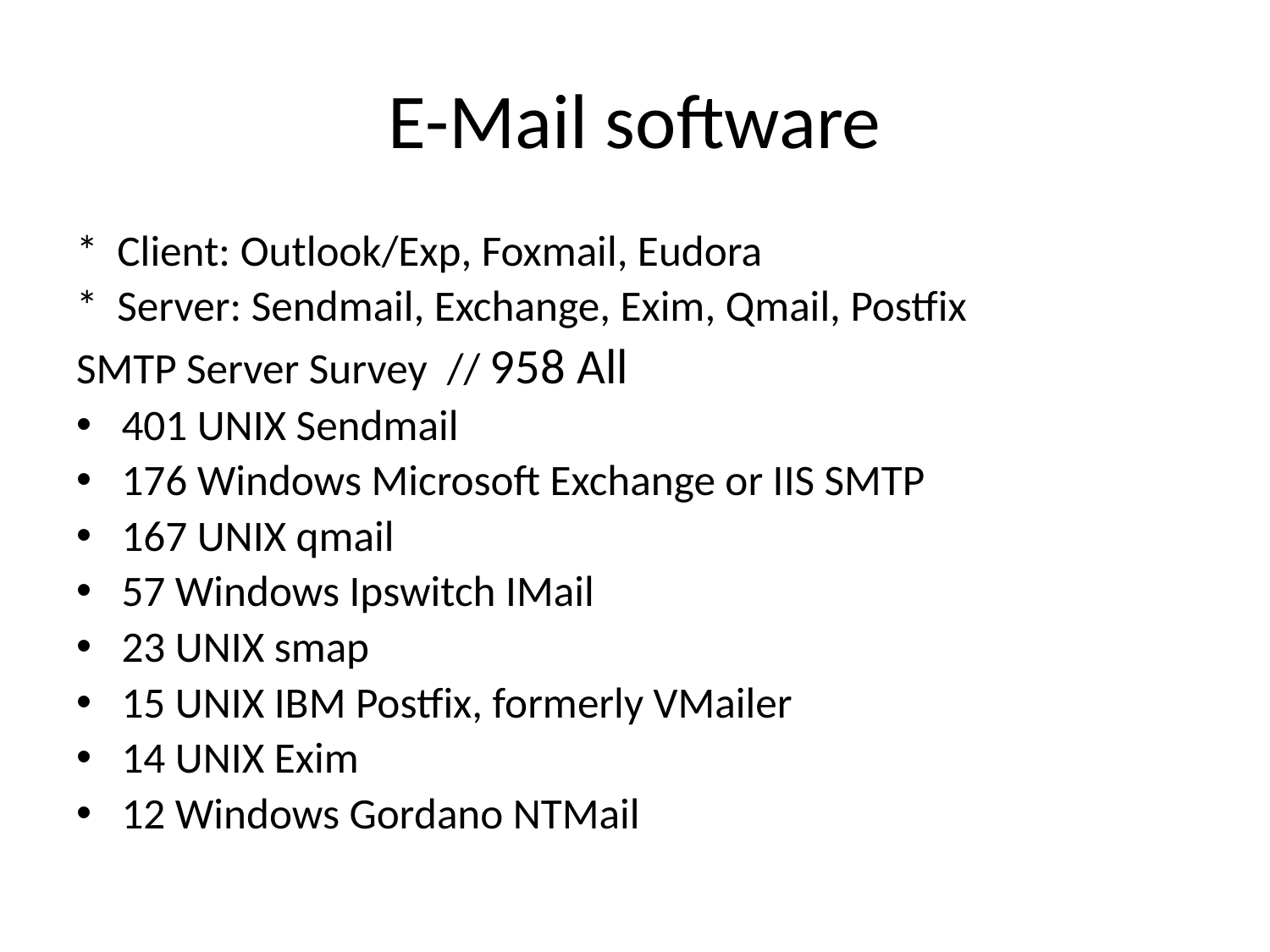

# E-Mail software
*  Client: Outlook/Exp, Foxmail, Eudora
*  Server: Sendmail, Exchange, Exim, Qmail, Postfix
SMTP Server Survey  // 958 All
401 UNIX Sendmail
176 Windows Microsoft Exchange or IIS SMTP
167 UNIX qmail
57 Windows Ipswitch IMail
23 UNIX smap
15 UNIX IBM Postfix, formerly VMailer
14 UNIX Exim
12 Windows Gordano NTMail